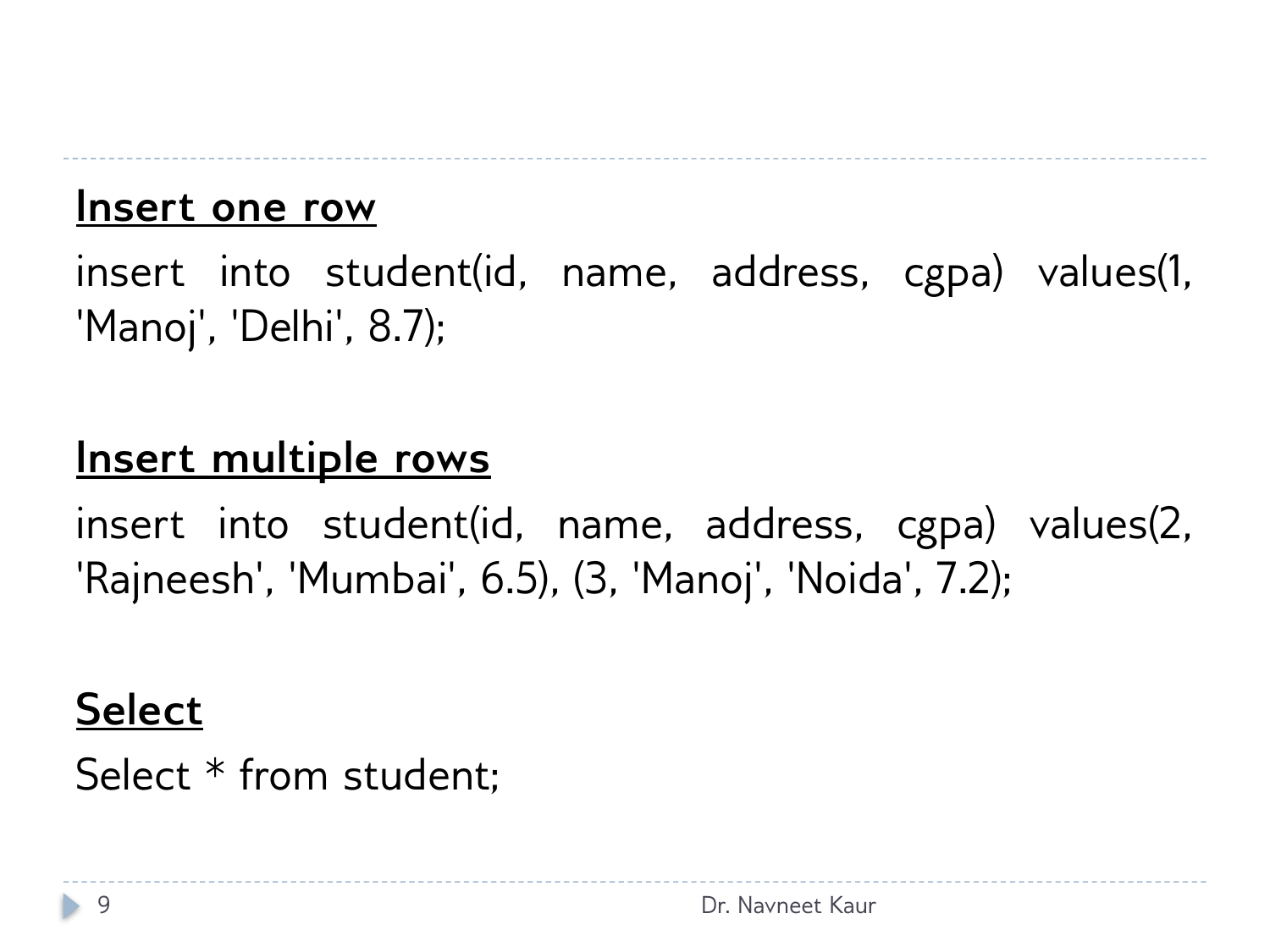

#
Insert one row
insert into student(id, name, address, cgpa) values(1, 'Manoj', 'Delhi', 8.7);

Insert multiple rows
insert into student(id, name, address, cgpa) values(2, 'Rajneesh', 'Mumbai', 6.5), (3, 'Manoj', 'Noida', 7.2);

Select
Select * from student;
9
Dr. Navneet Kaur